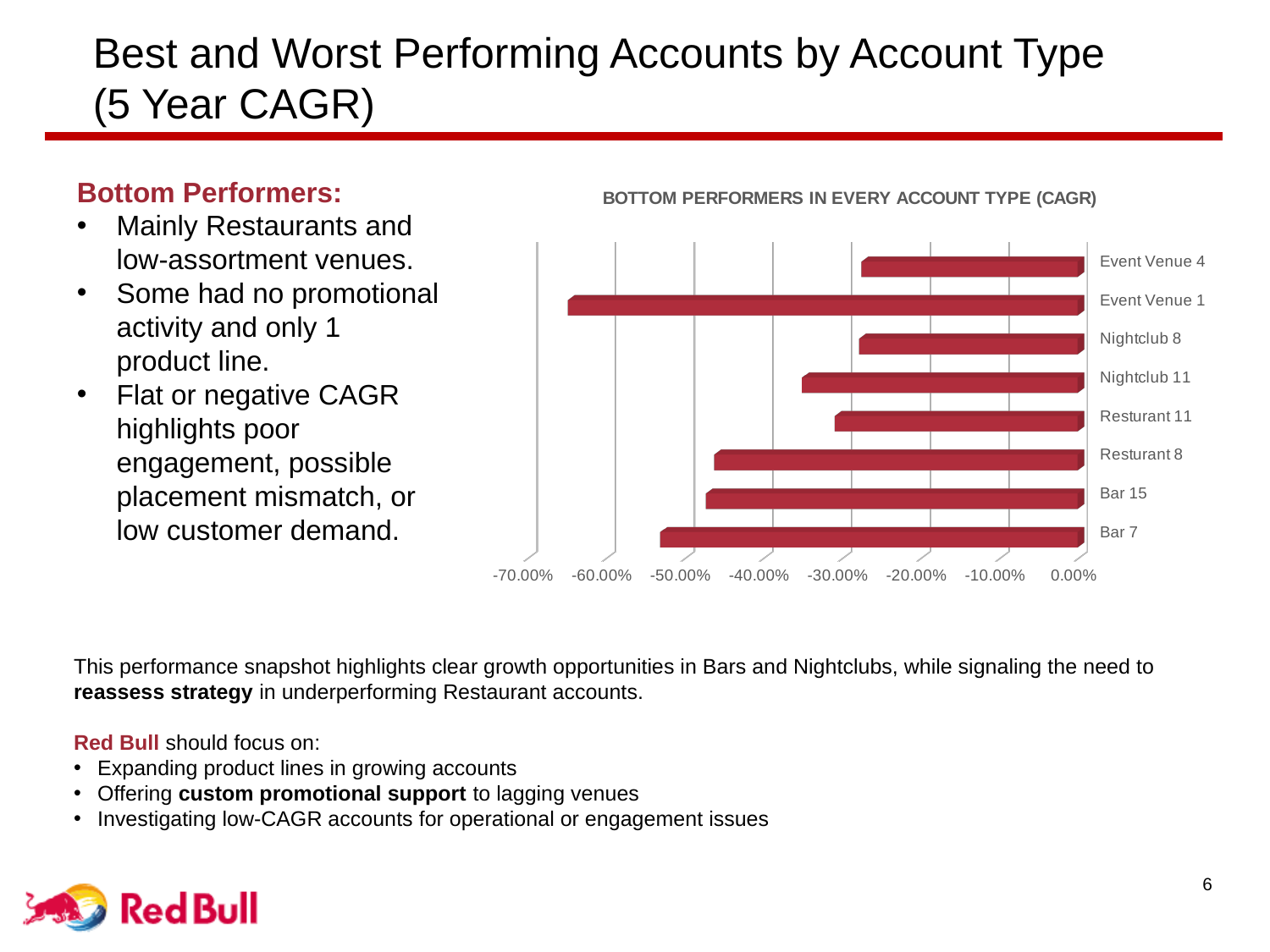

# Best and Worst Performing Accounts by Account Type (5 Year CAGR)
Bottom Performers:
Mainly Restaurants and low-assortment venues.
Some had no promotional activity and only 1 product line.
Flat or negative CAGR highlights poor engagement, possible placement mismatch, or low customer demand.

[unsupported chart]

This performance snapshot highlights clear growth opportunities in Bars and Nightclubs, while signaling the need to reassess strategy in underperforming Restaurant accounts.

Red Bull should focus on:
Expanding product lines in growing accounts
Offering custom promotional support to lagging venues
Investigating low-CAGR accounts for operational or engagement issues